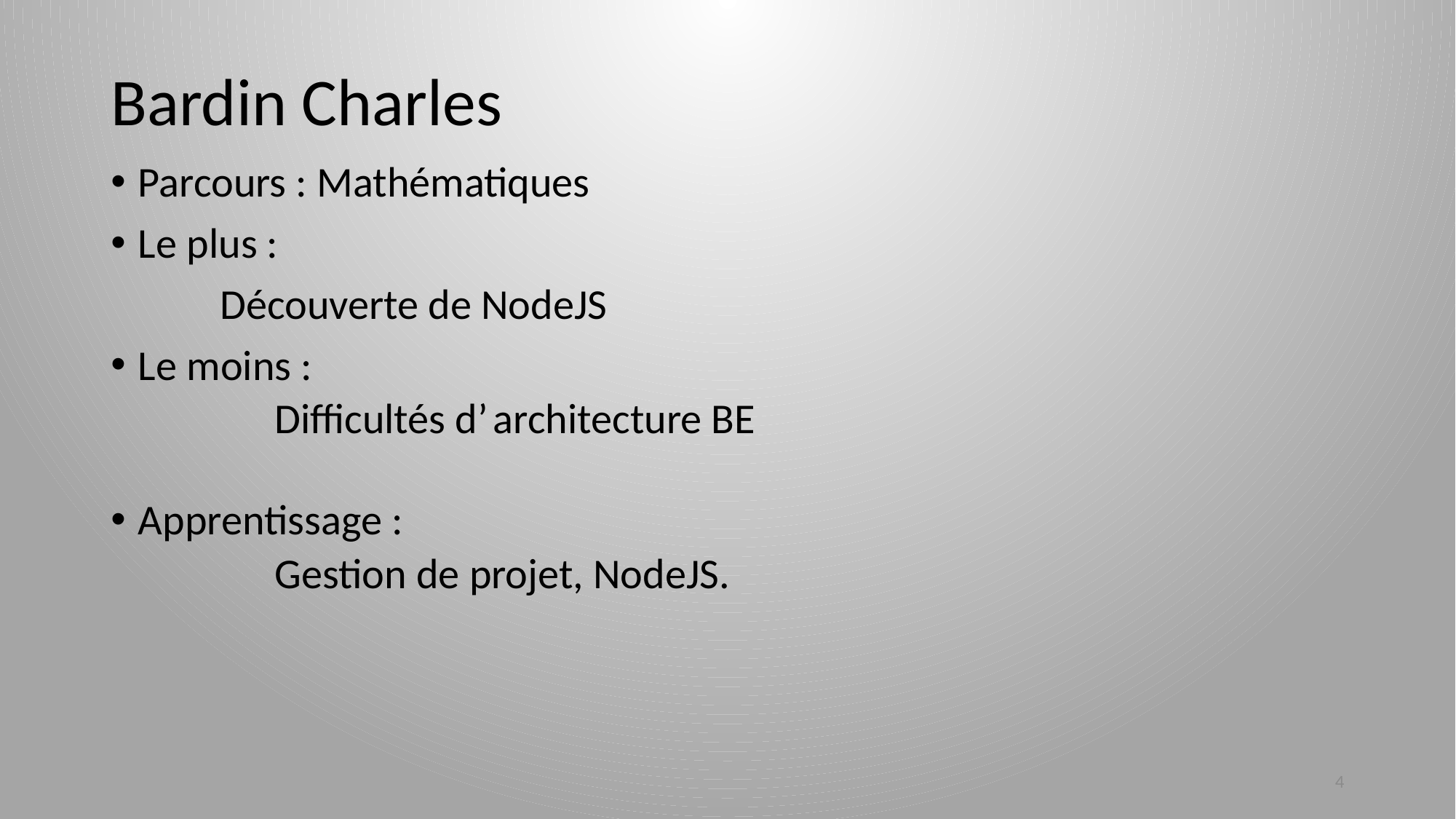

# Bardin Charles
Parcours : Mathématiques
Le plus :
	Découverte de NodeJS
Le moins :
	Difficultés d’	architecture BE

Apprentissage :
	Gestion de projet, NodeJS.

4